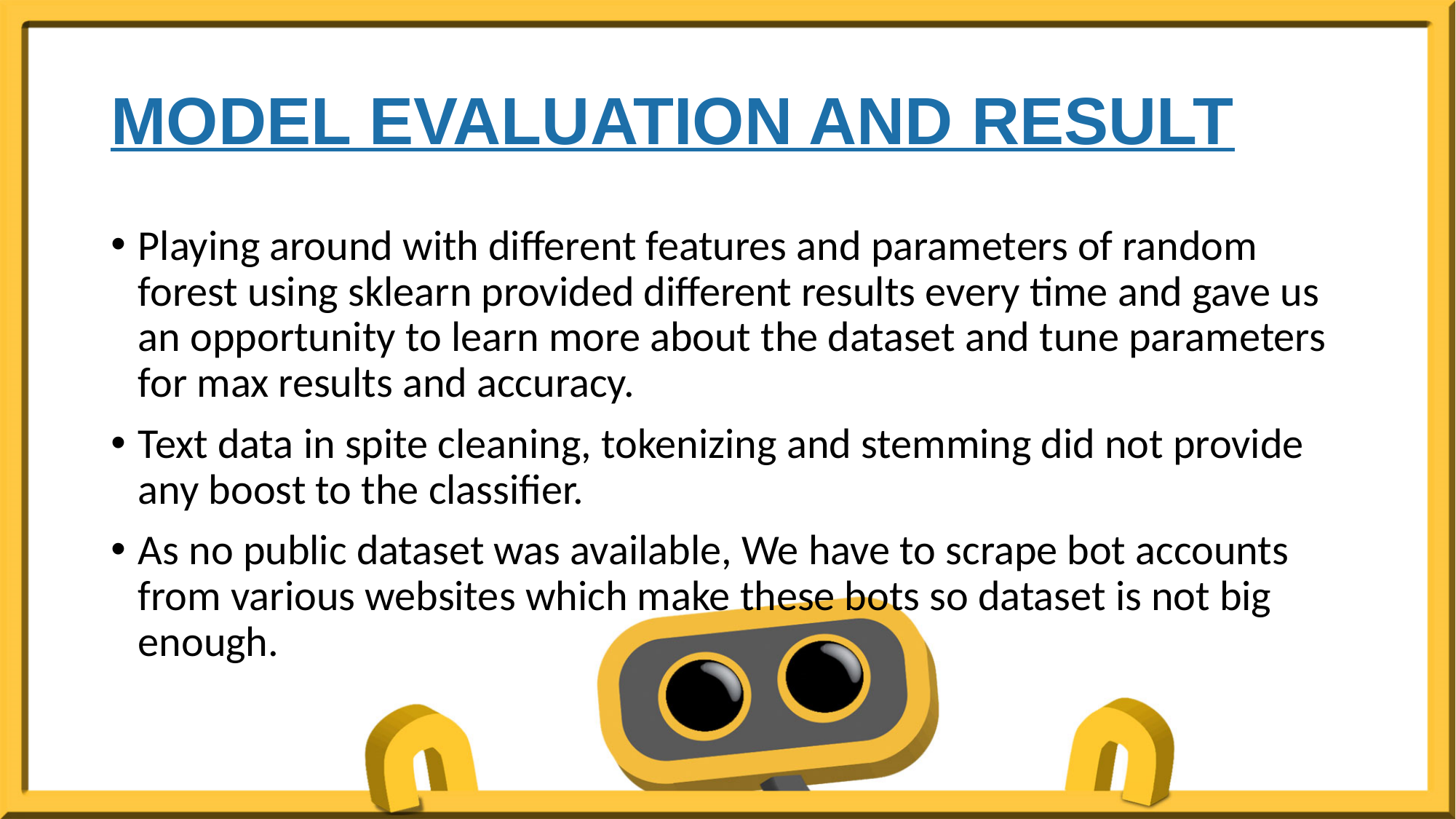

# MODEL EVALUATION AND RESULT
Playing around with different features and parameters of random forest using sklearn provided different results every time and gave us an opportunity to learn more about the dataset and tune parameters for max results and accuracy.
Text data in spite cleaning, tokenizing and stemming did not provide any boost to the classifier.
As no public dataset was available, We have to scrape bot accounts from various websites which make these bots so dataset is not big enough.